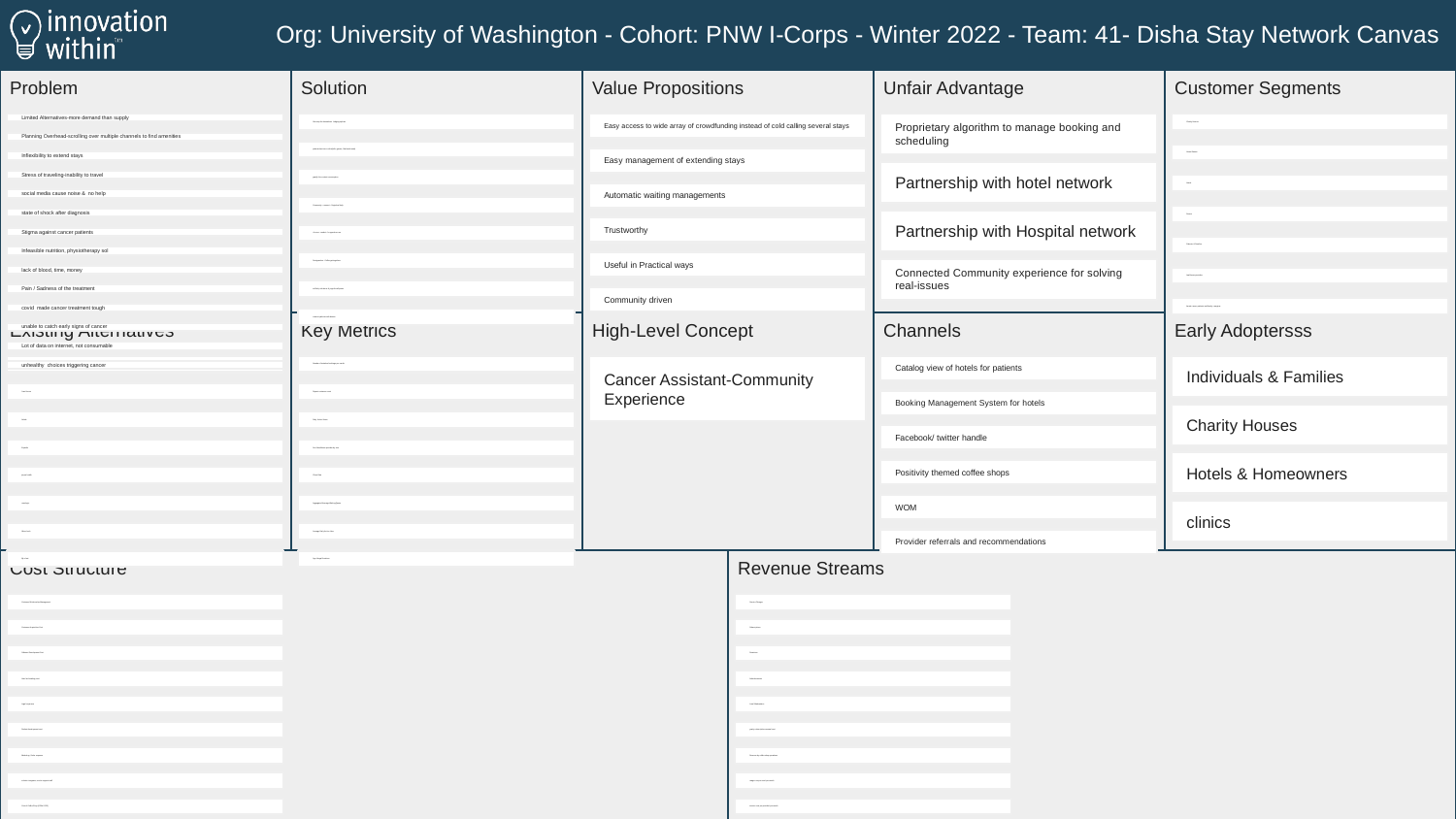

Org: University of Washington - Cohort: PNW I-Corps - Winter 2022 - Team: 41- Disha Stay Network Canvas
Limited Alternatives-more demand than supply
One-stop for alternatives  Lodging options
Easy access to wide array of crowdfunding instead of cold calling several stays
Proprietary algorithm to manage booking and scheduling
Charity Houses
Planning Overhead-scrolling over multiple channels to find amenities
patients/survivors online(talk, games, Brahma kumari)
Home Owners
Easy management of extending stays
Inflexibility to extend stays
Partnership with hotel network
gamify the content consumption
Stress of traveling-inability to travel
Hotels
Automatic waiting managements
social media cause noise &  no help
Community - connect  4 logistical help
Donors
state of shock after diagnosis
Partnership with Hospital network
Trustworthy
 Access - market 4  supportive care
Stigma against cancer patients
Patients & Families
Infeasible nutrition, physiotherapy sol
Useful in Practical ways
Destigmatize - Coffee get-togethers
Connected Community experience for solving real-issues
lack of blood, time, money
healthcare providers
self-help solutions & yoga for willpower
Pain / Sadness of the treatment
Community driven
breast cancer patients and family caregiver
covid  made cancer treatment tough
connect patients with donors
unable to catch early signs of cancer
Lot of data on internet, not consumable
Charity-driven Houses (Ronald McDonald House)
Number of tentative bookings per month
Cancer Assistant-Community Experience
Catalog view of hotels for patients
Individuals & Families
unhealthy  choices triggering cancer
Joes House
Repeat customer count
Booking Management System for hotels
Charity Houses
Airbnb
Daily Active Users
Facebook/ twitter handle
Expedia
No of healthcare provider by size
Hotels & Homeowners
Positivity themed coffee shops
jasper health
Churn Rate
WOM
novologix
Aggregated Average Waiting Queue
clinics
After shock
Average Daily Active User
Provider referrals and recommendations
My chart
App Usage Durations
Customer Relationship Management
Service Charges
Customer Acquisition Cost
Subscriptions
Software Development Cost
Donations
Hotel on-boarding cost
Advertisements
Legal expenses
Local Marketplace
Product development cost
yearly subscription renewal cost
Marketing , Sales expense
Revenue by coffee-shop operations
solution integrator, on-site support staff
usage cost per user/ per month
Cost of Coffee Shop (COGs/ COS)
service cost per provider/ per month